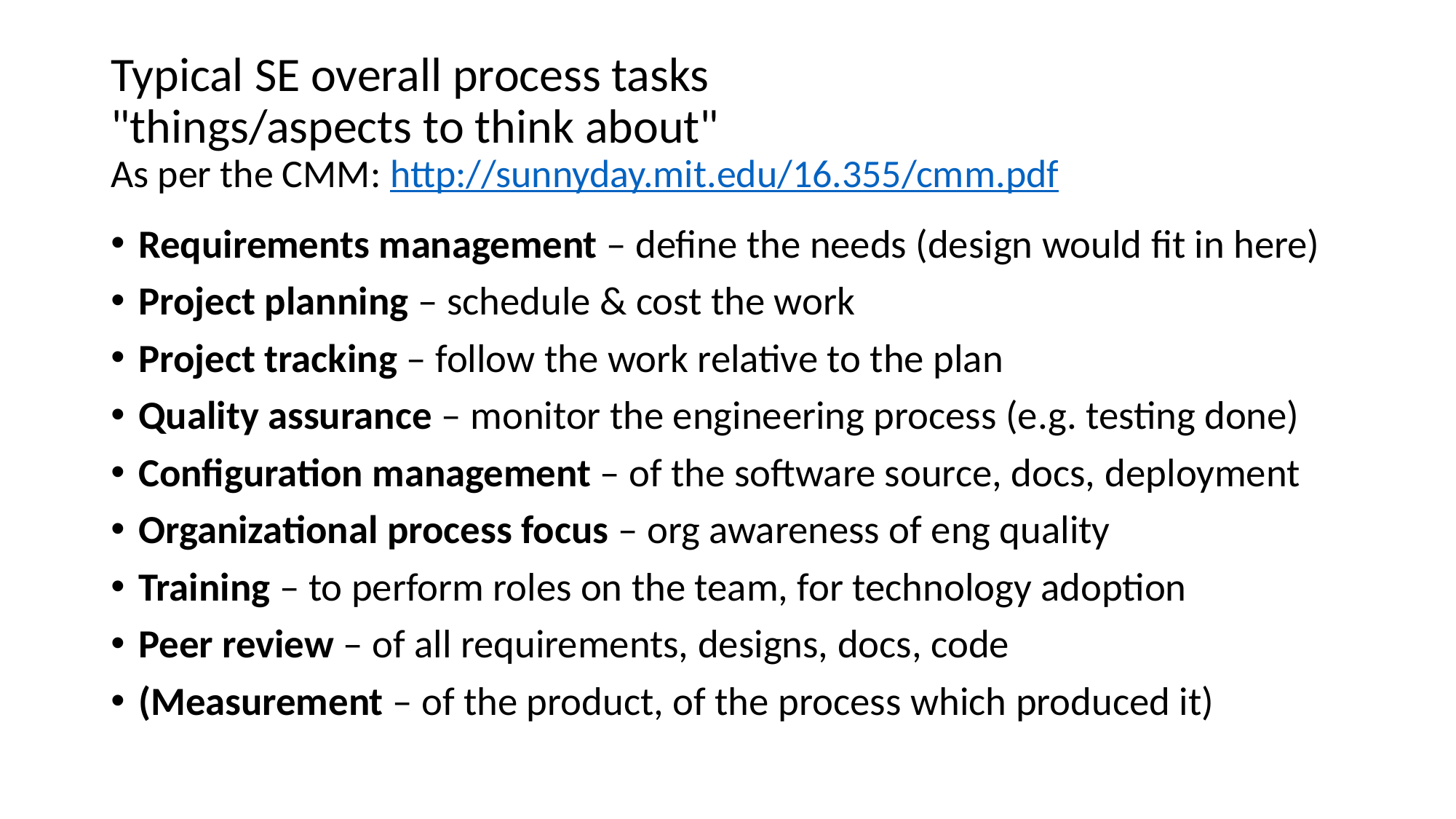

# Typical SE overall process tasks "things/aspects to think about" As per the CMM: http://sunnyday.mit.edu/16.355/cmm.pdf
Requirements management – define the needs (design would fit in here)
Project planning – schedule & cost the work
Project tracking – follow the work relative to the plan
Quality assurance – monitor the engineering process (e.g. testing done)
Configuration management – of the software source, docs, deployment
Organizational process focus – org awareness of eng quality
Training – to perform roles on the team, for technology adoption
Peer review – of all requirements, designs, docs, code
(Measurement – of the product, of the process which produced it)